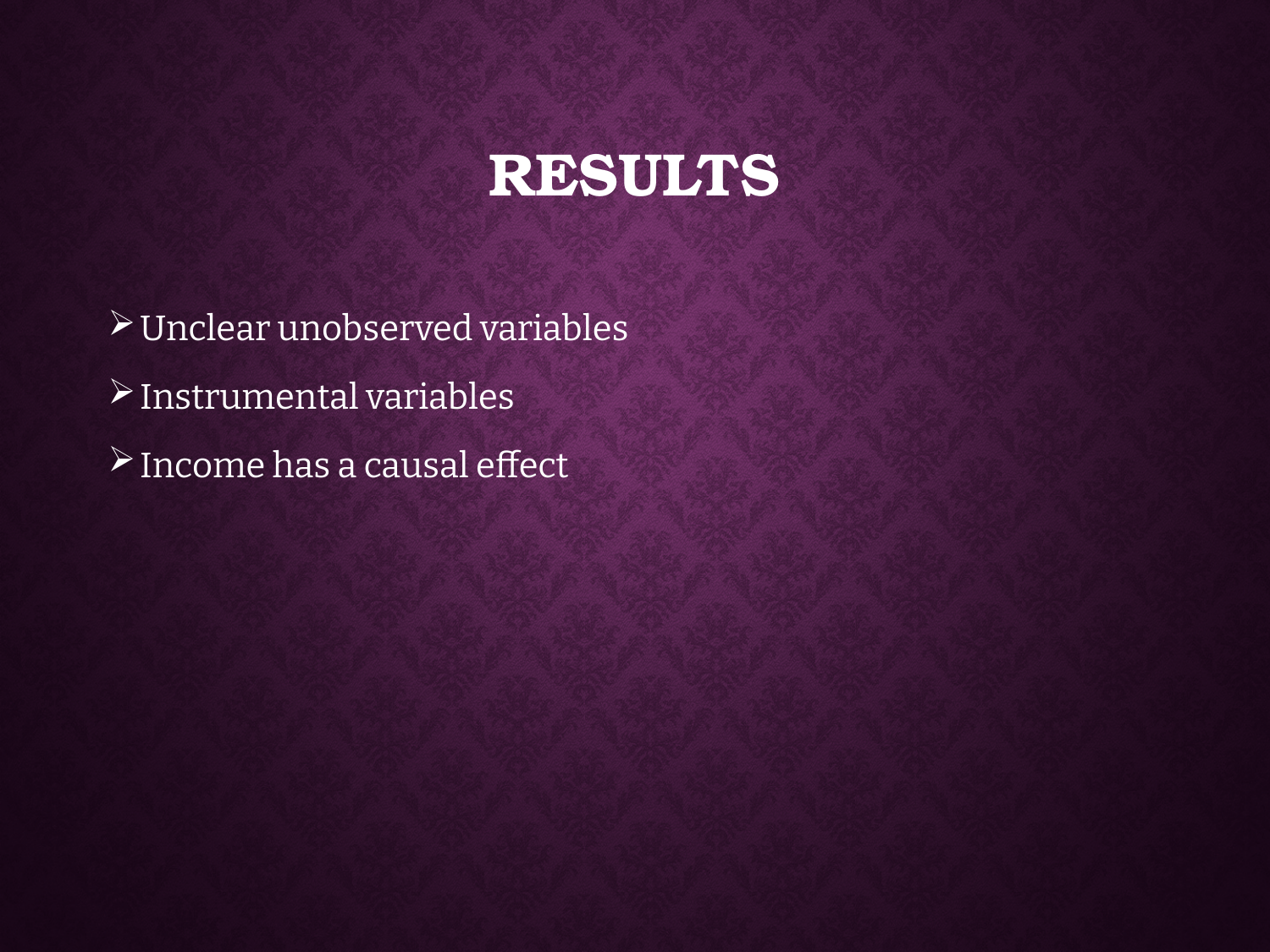

# Results
Unclear unobserved variables
Instrumental variables
Income has a causal effect